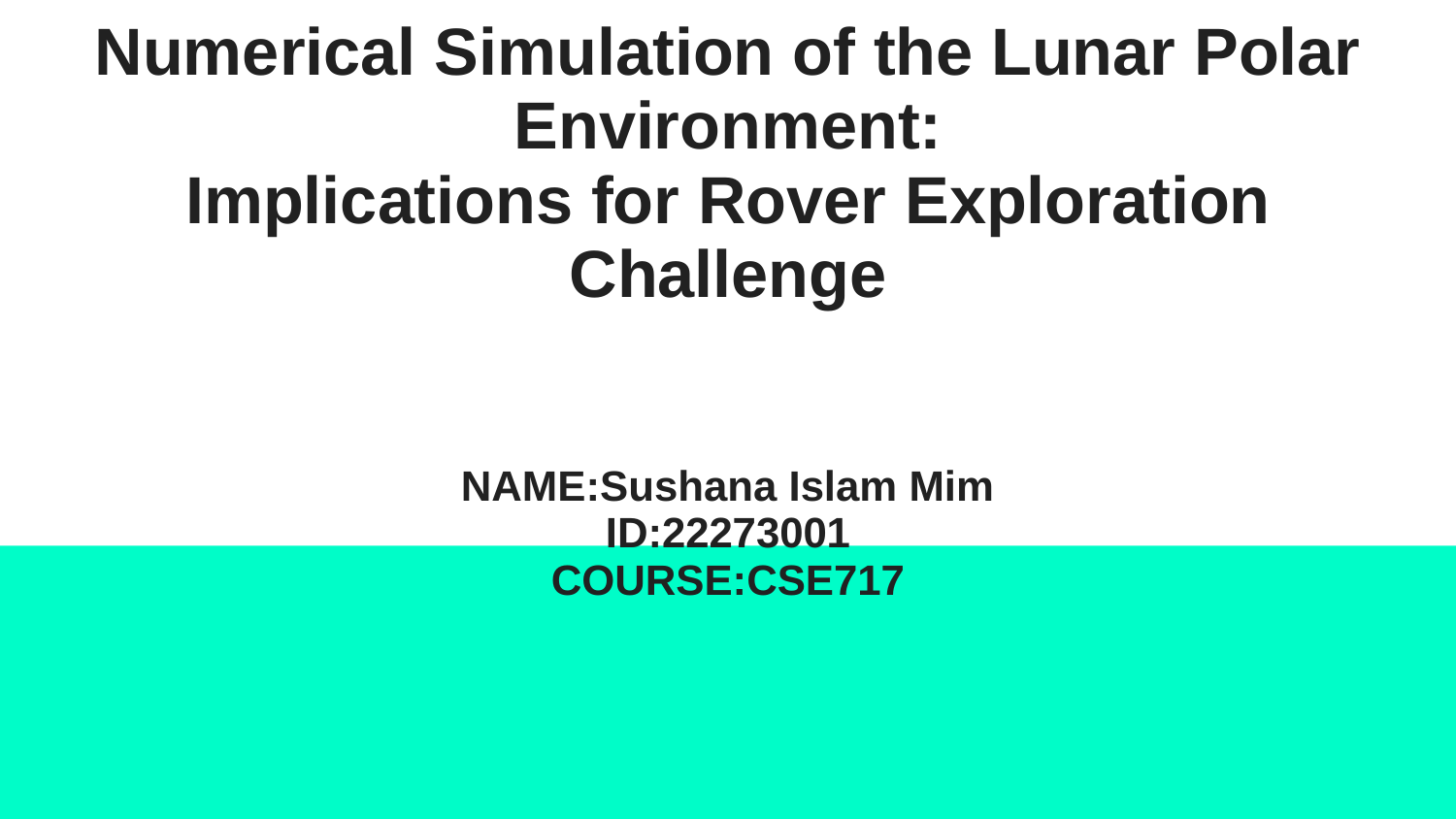

# Numerical Simulation of the Lunar Polar Environment:
Implications for Rover Exploration Challenge

NAME:Sushana Islam Mim
ID:22273001
COURSE:CSE717